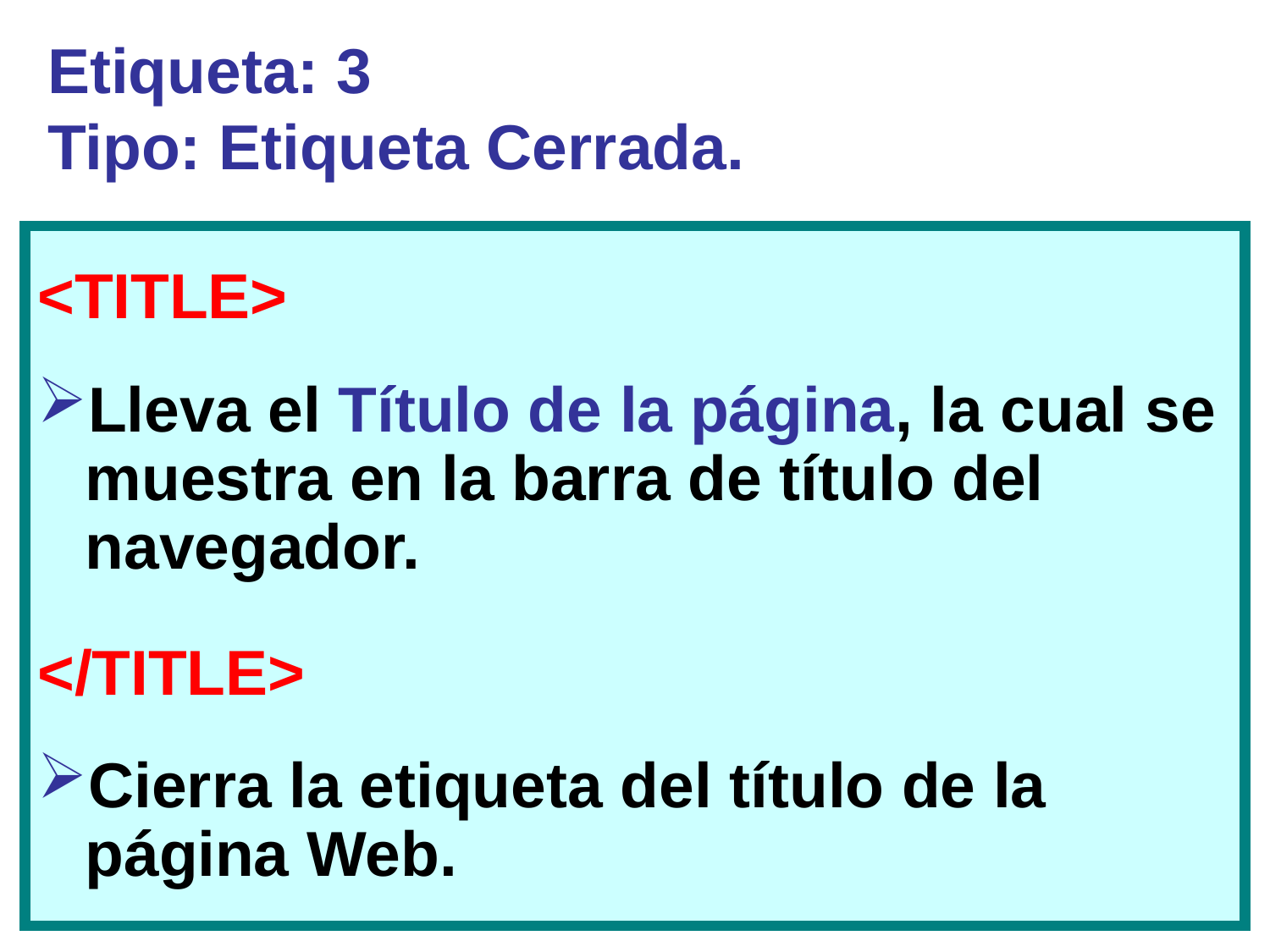

# Etiqueta: 3 Tipo: Etiqueta Cerrada.

<TITLE>

Lleva el Título de la página, la cual se muestra en la barra de título del navegador.

</TITLE>

Cierra la etiqueta del título de la página Web.